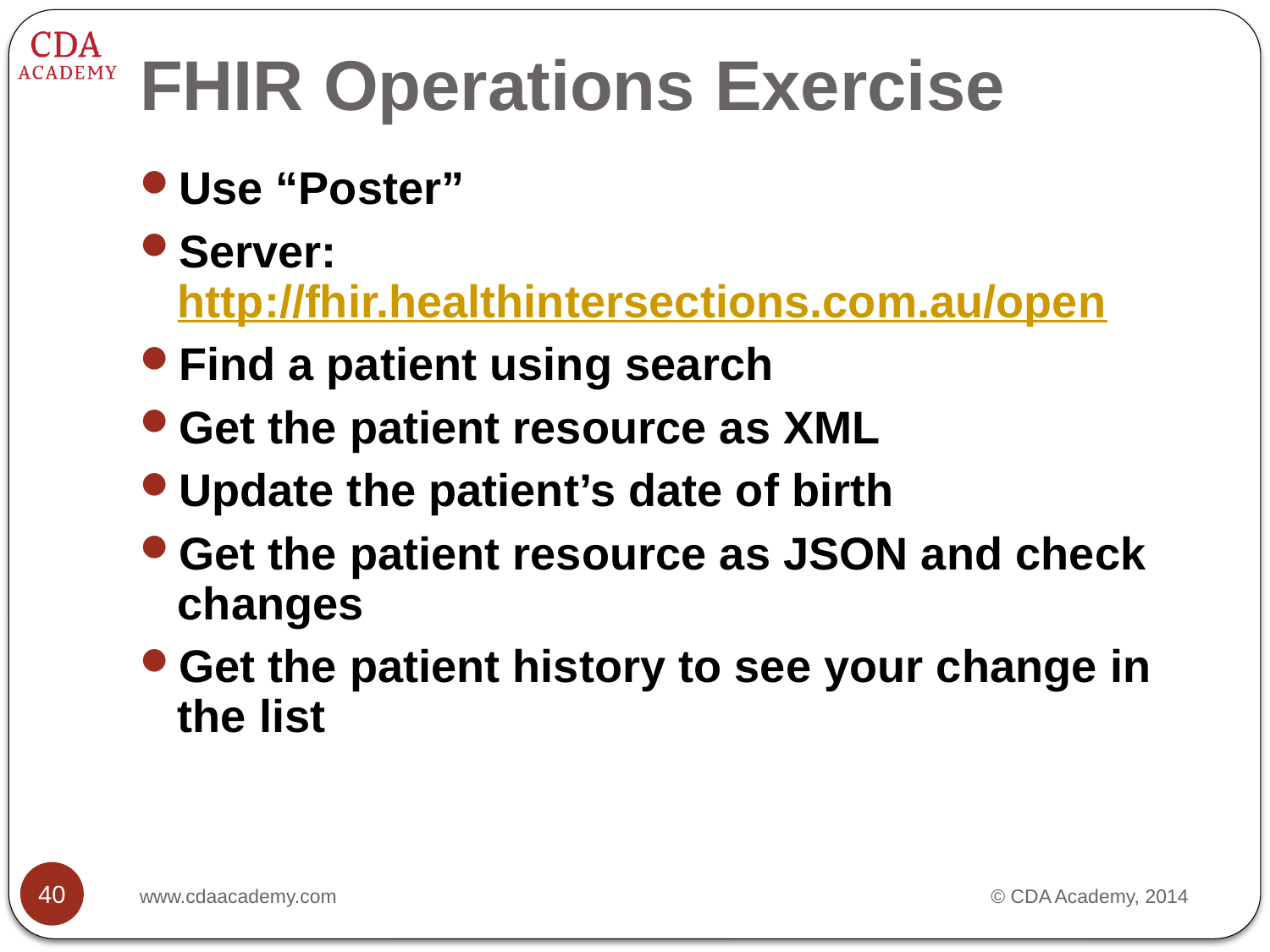

# FHIR Operations Exercise
Use “Poster”
Server: http://fhir.healthintersections.com.au/open
Find a patient using search
Get the patient resource as XML
Update the patient’s date of birth
Get the patient resource as JSON and check changes
Get the patient history to see your change in the list
40
www.cdaacademy.com
© CDA Academy, 2014